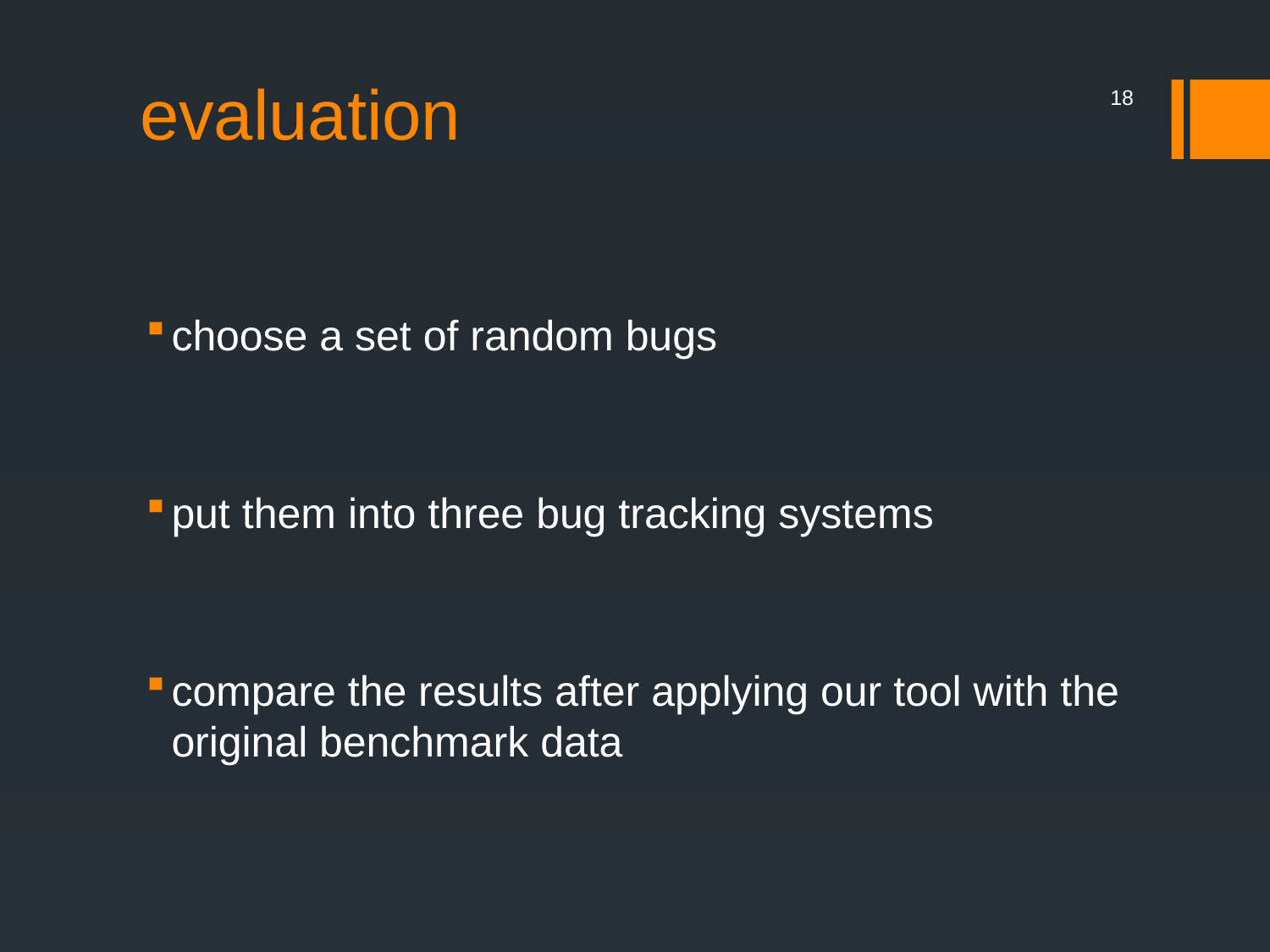

# evaluation
18

choose a set of random bugs

put them into three bug tracking systems

compare the results after applying our tool with the original benchmark data